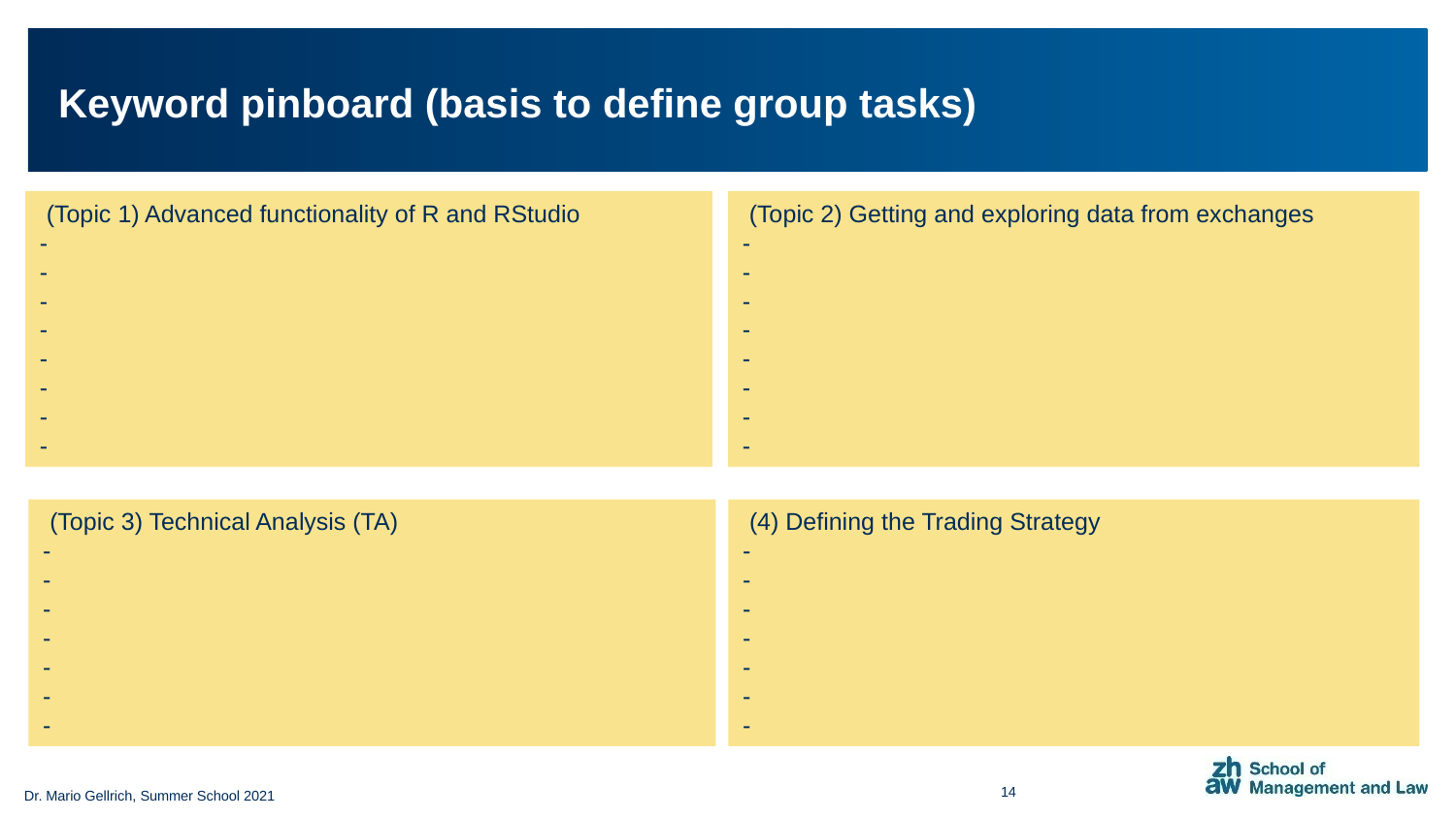

# Keyword pinboard (basis to define group tasks)
 (Topic 1) Advanced functionality of R and RStudio
-
-
-
-
-
-
-
-
 (Topic 2) Getting and exploring data from exchanges
-
-
-
-
-
-
-
-
 (Topic 3) Technical Analysis (TA)
-
-
-
-
-
-
-
 (4) Defining the Trading Strategy
-
-
-
-
-
-
-
14
Dr. Mario Gellrich, Summer School 2021